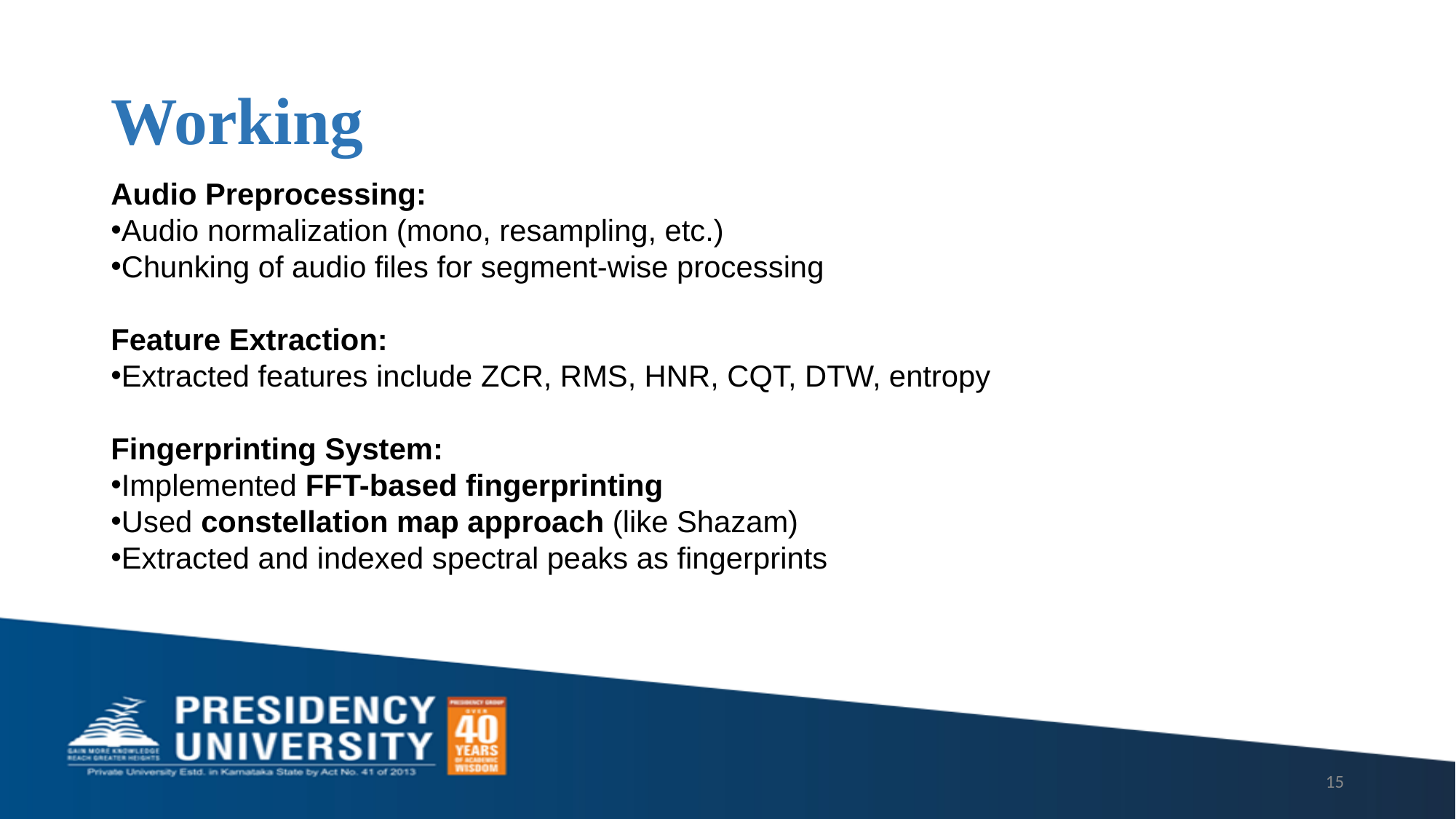

# Working
Audio Preprocessing:
Audio normalization (mono, resampling, etc.)
Chunking of audio files for segment-wise processing

Feature Extraction:
Extracted features include ZCR, RMS, HNR, CQT, DTW, entropy

Fingerprinting System:
Implemented FFT-based fingerprinting
Used constellation map approach (like Shazam)
Extracted and indexed spectral peaks as fingerprints

15